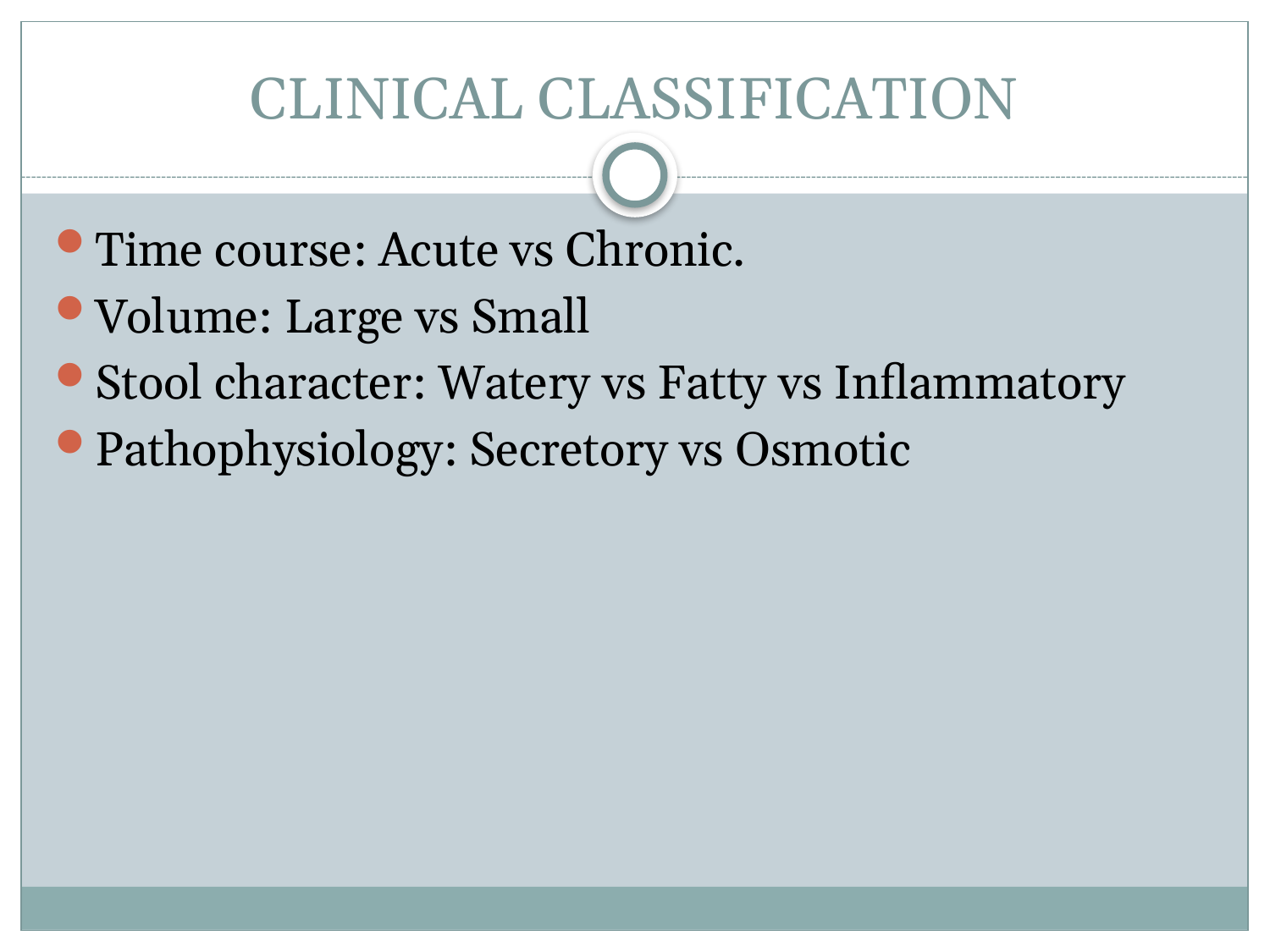

# CLINICAL CLASSIFICATION
Time course: Acute vs Chronic.
Volume: Large vs Small
Stool character: Watery vs Fatty vs Inflammatory
Pathophysiology: Secretory vs Osmotic